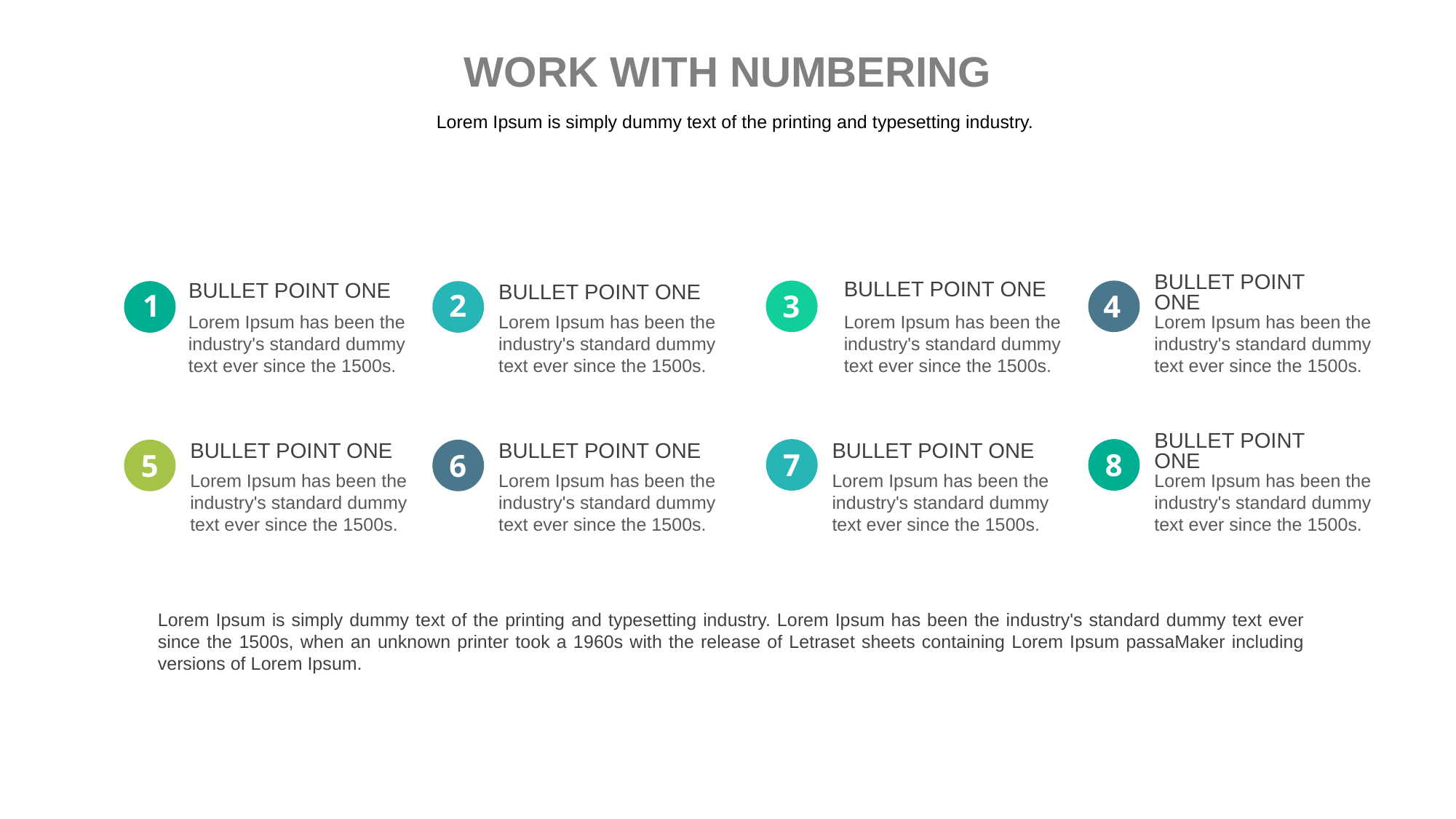

WORK WITH NUMBERING
Lorem Ipsum is simply dummy text of the printing and typesetting industry.
BULLET POINT ONE
BULLET POINT ONE
BULLET POINT ONE
BULLET POINT ONE

1
2
3
4
Lorem Ipsum has been the industry's standard dummy text ever since the 1500s.
Lorem Ipsum has been the industry's standard dummy text ever since the 1500s.
Lorem Ipsum has been the industry's standard dummy text ever since the 1500s.
Lorem Ipsum has been the industry's standard dummy text ever since the 1500s.
BULLET POINT ONE
BULLET POINT ONE
BULLET POINT ONE
BULLET POINT ONE

7
8
5
6
Lorem Ipsum has been the industry's standard dummy text ever since the 1500s.
Lorem Ipsum has been the industry's standard dummy text ever since the 1500s.
Lorem Ipsum has been the industry's standard dummy text ever since the 1500s.
Lorem Ipsum has been the industry's standard dummy text ever since the 1500s.
Lorem Ipsum is simply dummy text of the printing and typesetting industry. Lorem Ipsum has been the industry's standard dummy text ever since the 1500s, when an unknown printer took a 1960s with the release of Letraset sheets containing Lorem Ipsum passaMaker including versions of Lorem Ipsum.